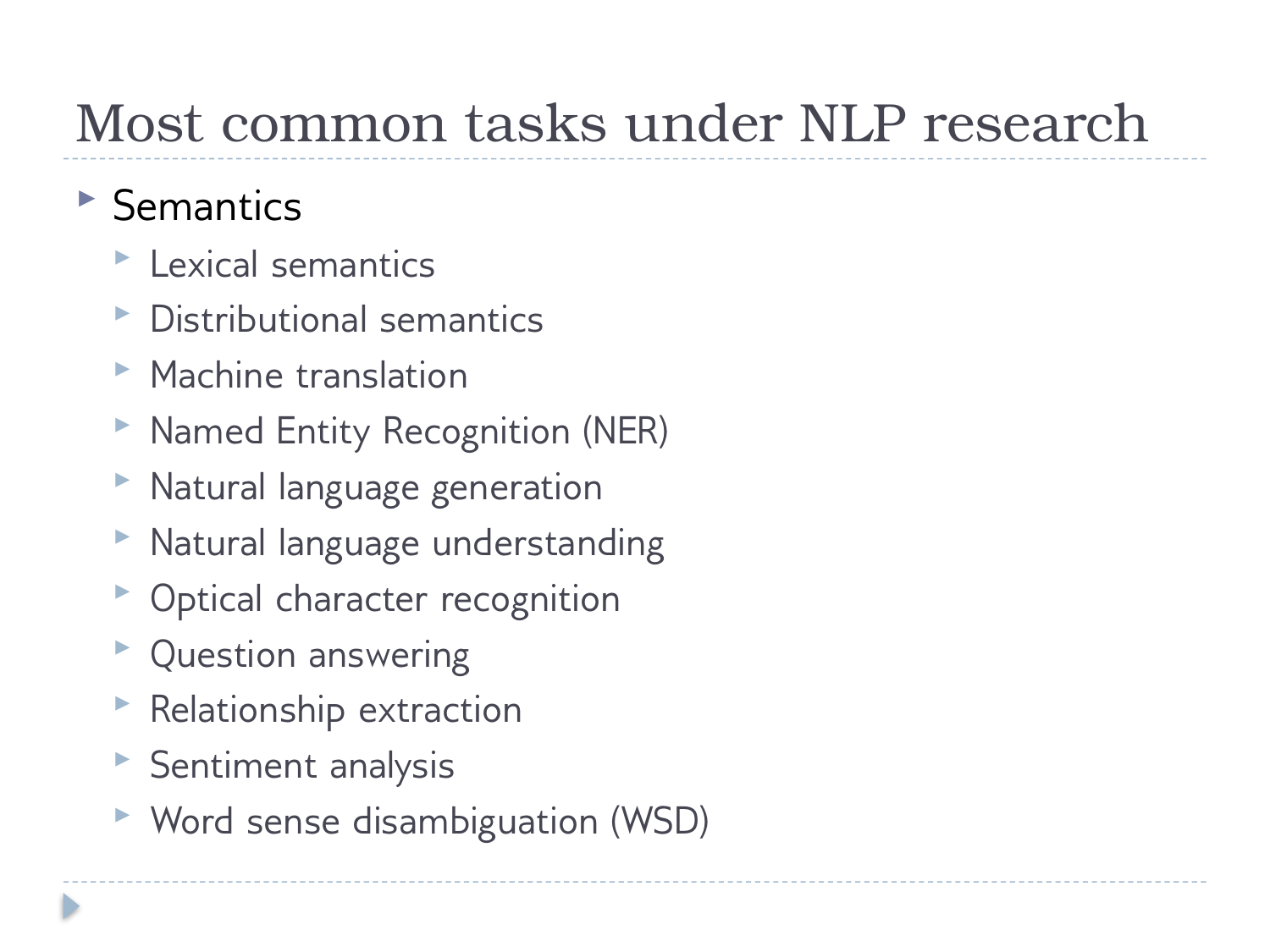

# Most common tasks under NLP research
Semantics
Lexical semantics
Distributional semantics
Machine translation
Named Entity Recognition (NER)
Natural language generation
Natural language understanding
Optical character recognition
Question answering
Relationship extraction
Sentiment analysis
Word sense disambiguation (WSD)